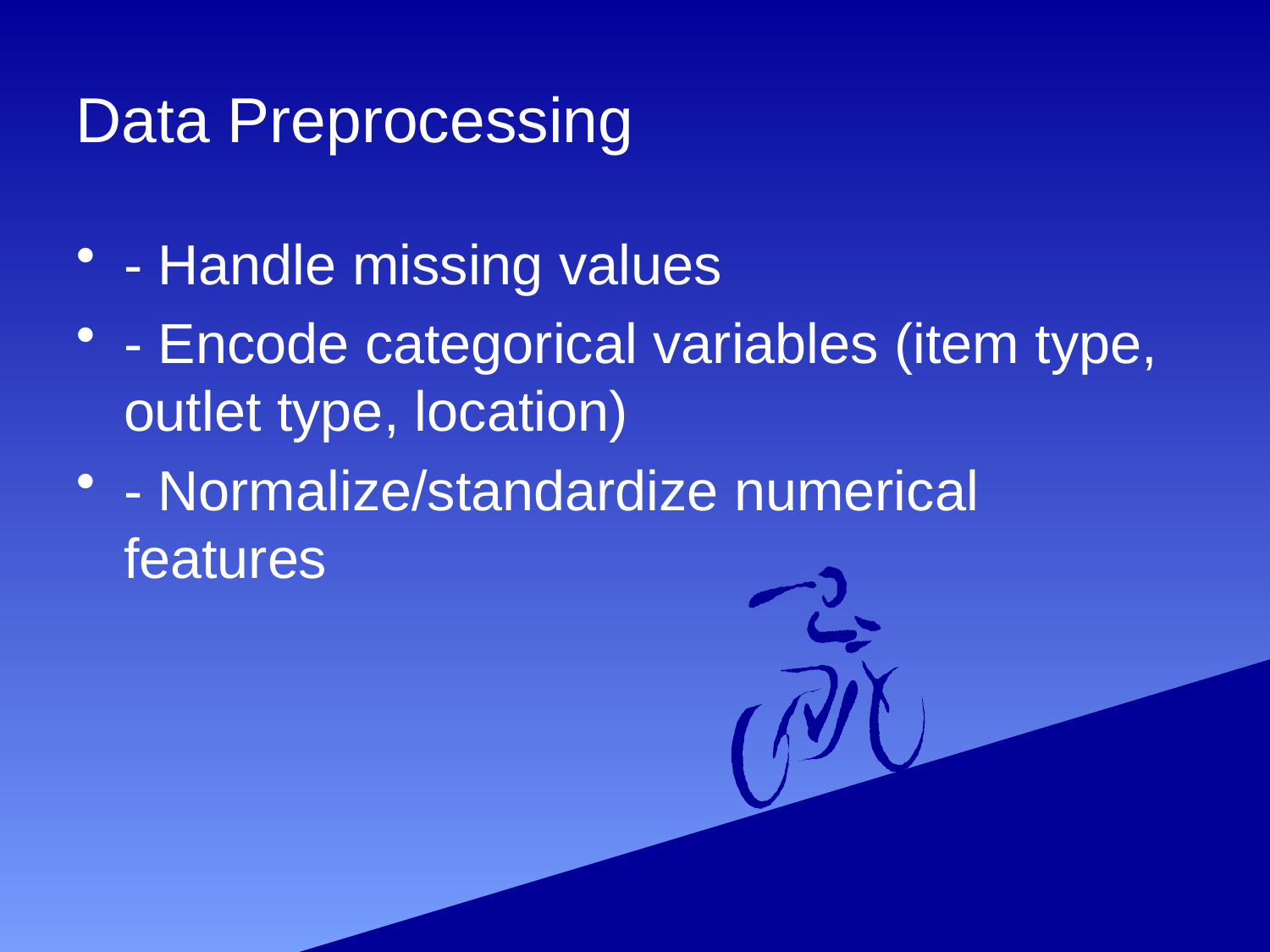

# Data Preprocessing
- Handle missing values
- Encode categorical variables (item type, outlet type, location)
- Normalize/standardize numerical features